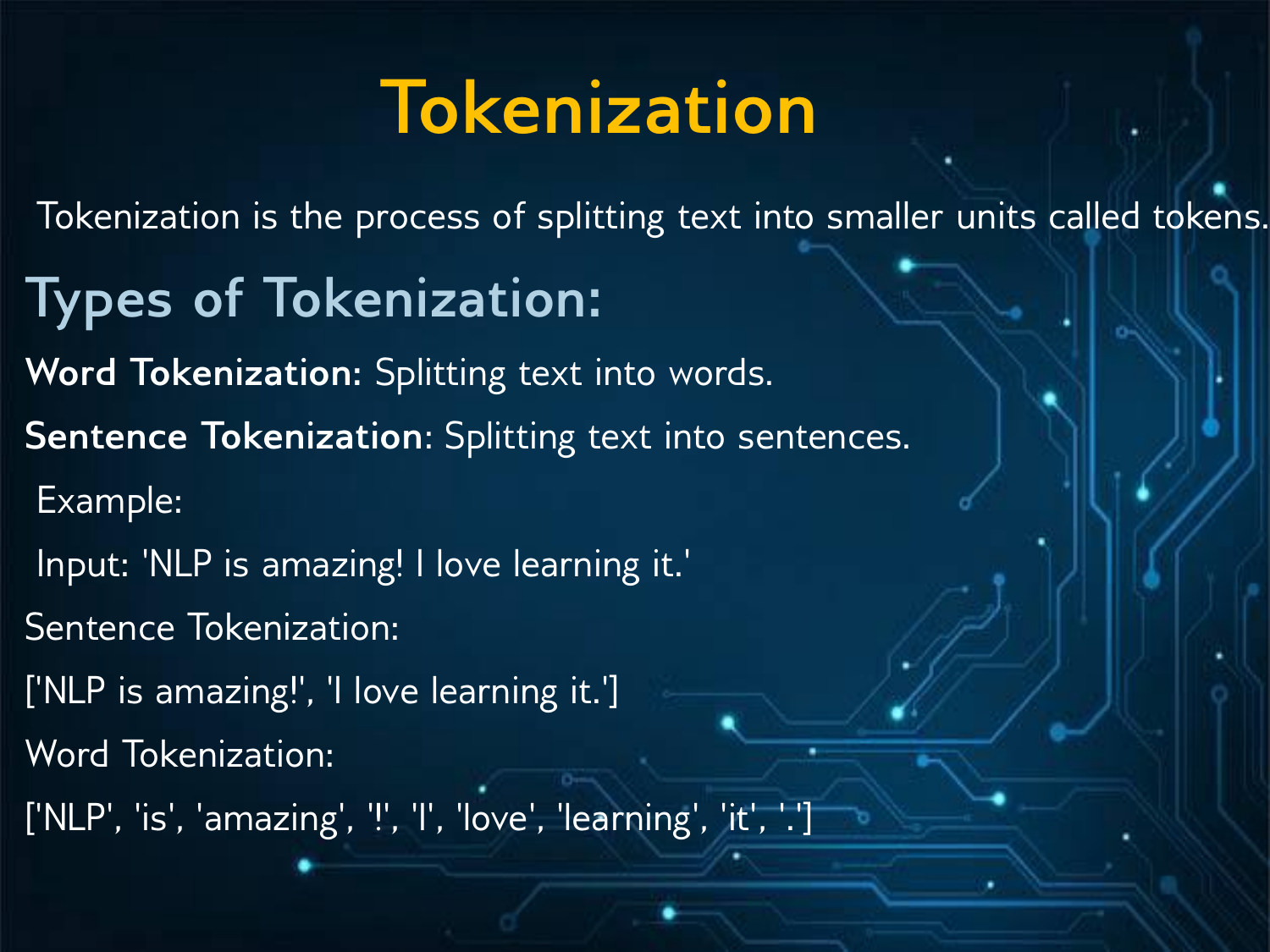

Tokenization
 Tokenization is the process of splitting text into smaller units called tokens.
Types of Tokenization:
Word Tokenization: Splitting text into words.
Sentence Tokenization: Splitting text into sentences.
 Example:
 Input: 'NLP is amazing! I love learning it.'
Sentence Tokenization:
['NLP is amazing!', 'I love learning it.']
Word Tokenization:
['NLP', 'is', 'amazing', '!', 'I', 'love', 'learning', 'it', '.']